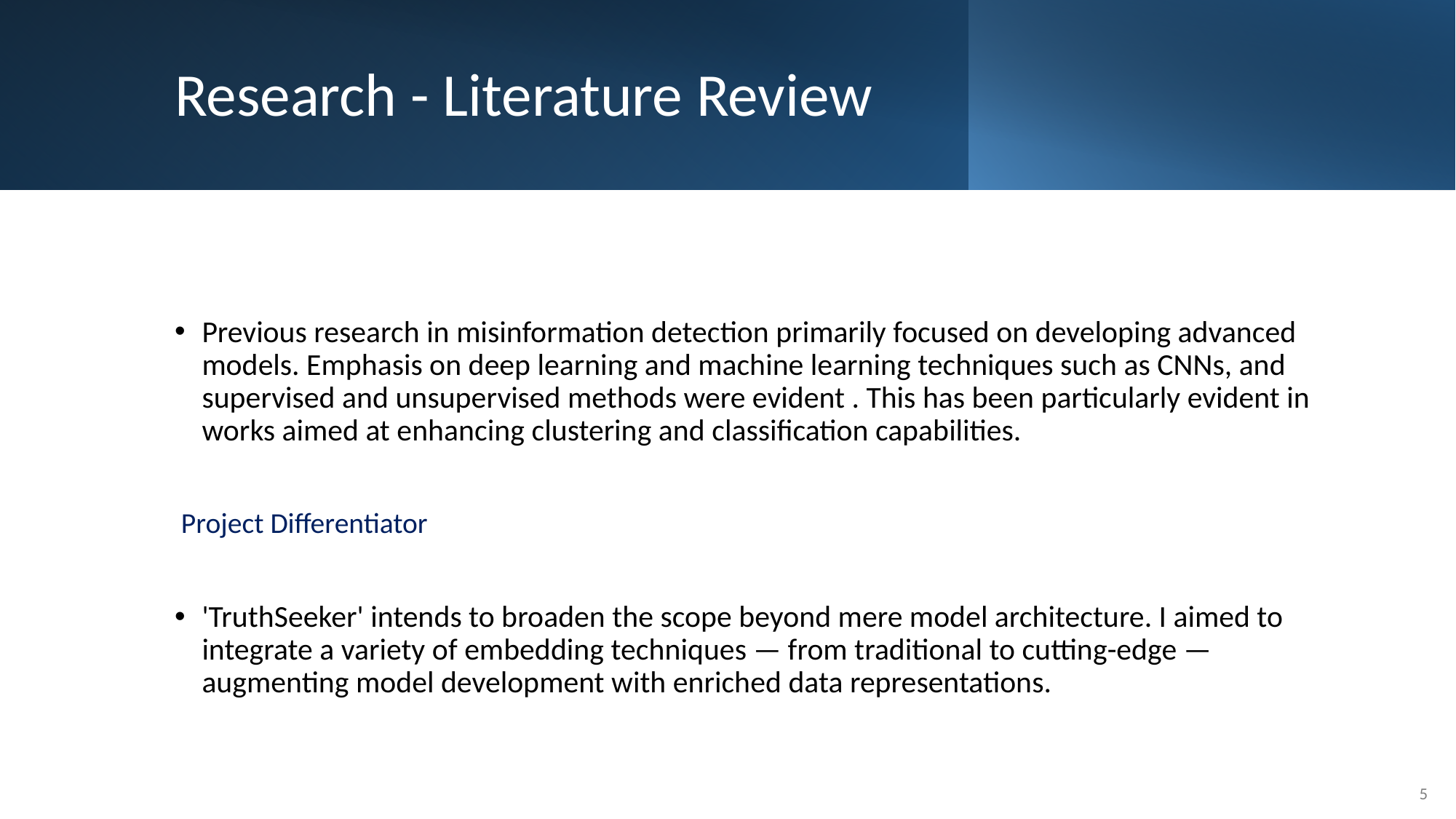

# Research - Literature Review
Previous research in misinformation detection primarily focused on developing advanced models. Emphasis on deep learning and machine learning techniques such as CNNs, and supervised and unsupervised methods were evident . This has been particularly evident in works aimed at enhancing clustering and classification capabilities.

 Project Differentiator

'TruthSeeker' intends to broaden the scope beyond mere model architecture. I aimed to integrate a variety of embedding techniques — from traditional to cutting-edge — augmenting model development with enriched data representations.
5